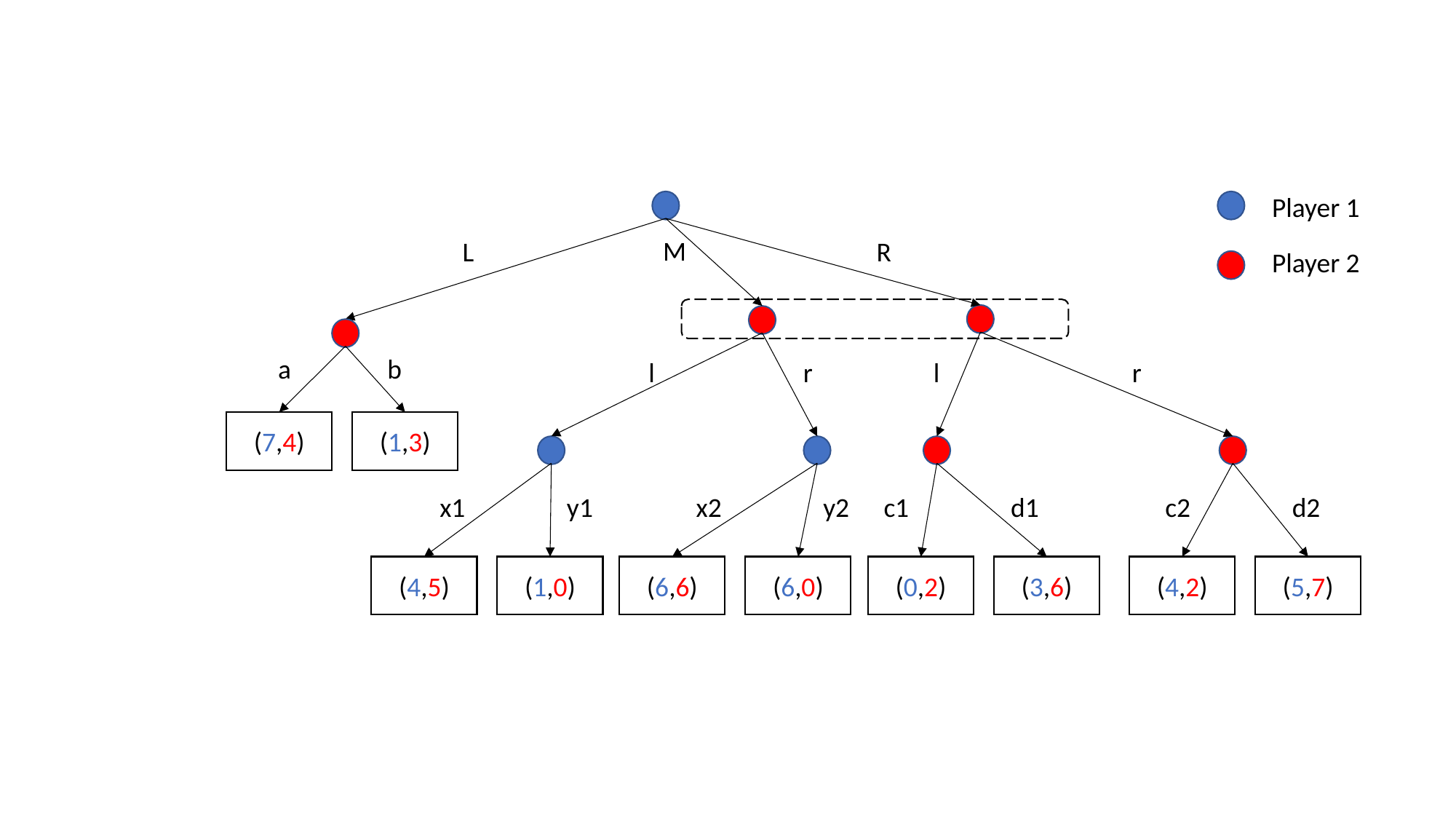

Player 1

M
L
R
Player 2

a
b
l
r
l
r
(7,4)
(1,3)

x1
y1
x2
y2
c1
d1
c2
d2
(4,5)
(1,0)
(6,6)
(6,0)
(0,2)
(3,6)
(4,2)
(5,7)